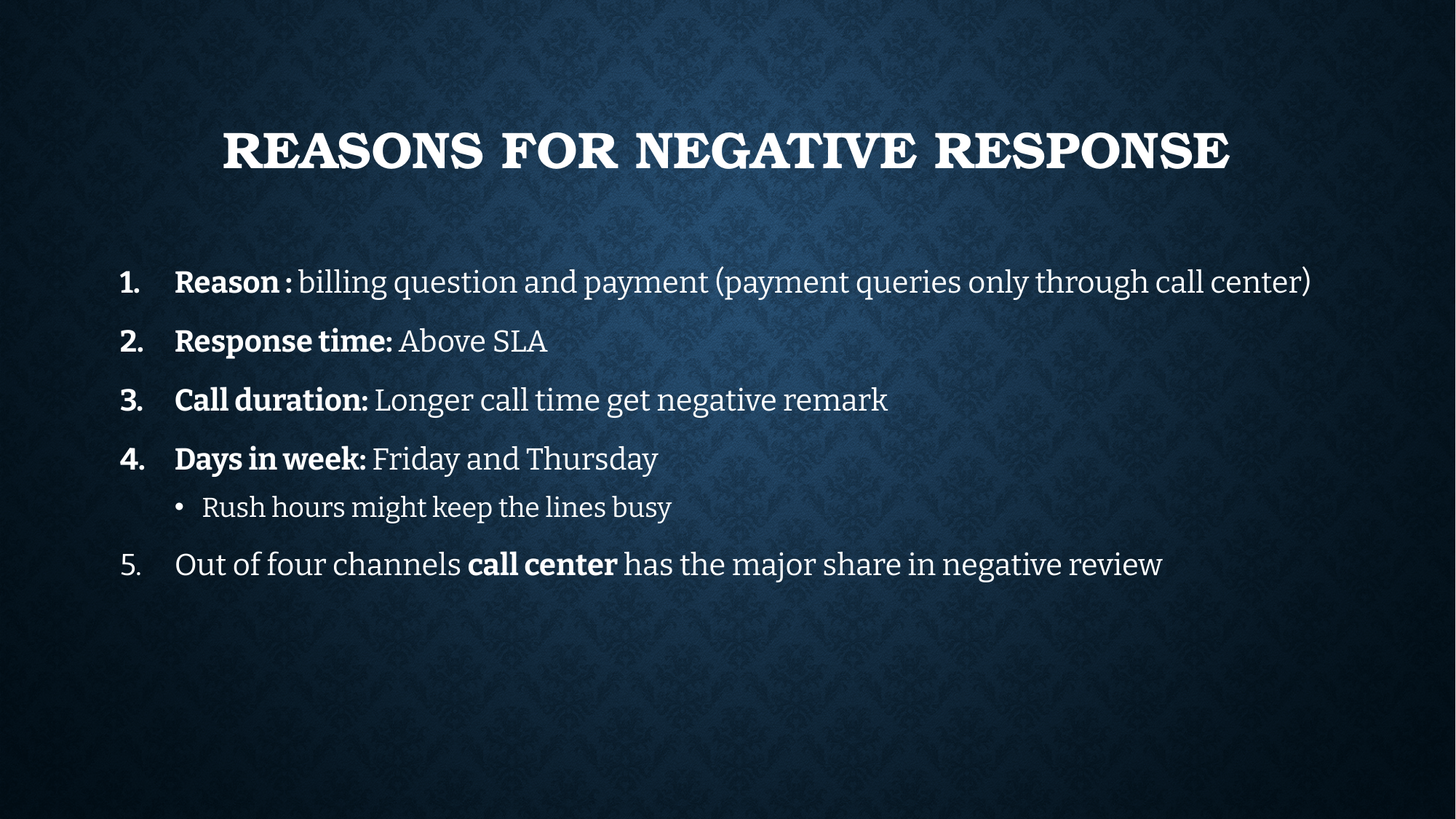

# Reasons for negative response
Reason : billing question and payment (payment queries only through call center)
Response time: Above SLA
Call duration: Longer call time get negative remark
Days in week: Friday and Thursday
Rush hours might keep the lines busy
Out of four channels call center has the major share in negative review